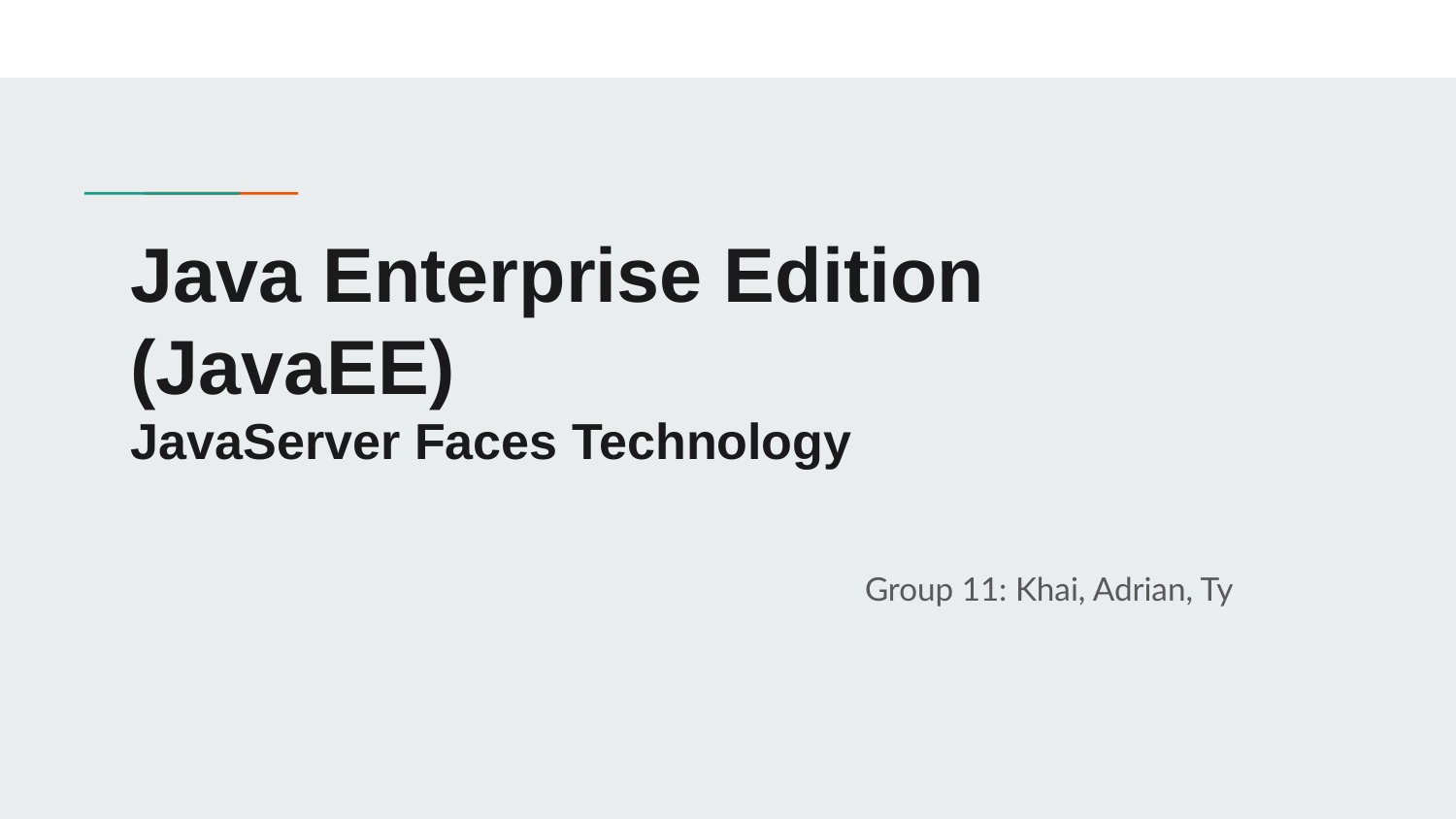

# Java Enterprise Edition (JavaEE)
JavaServer Faces Technology
Group 11: Khai, Adrian, Ty